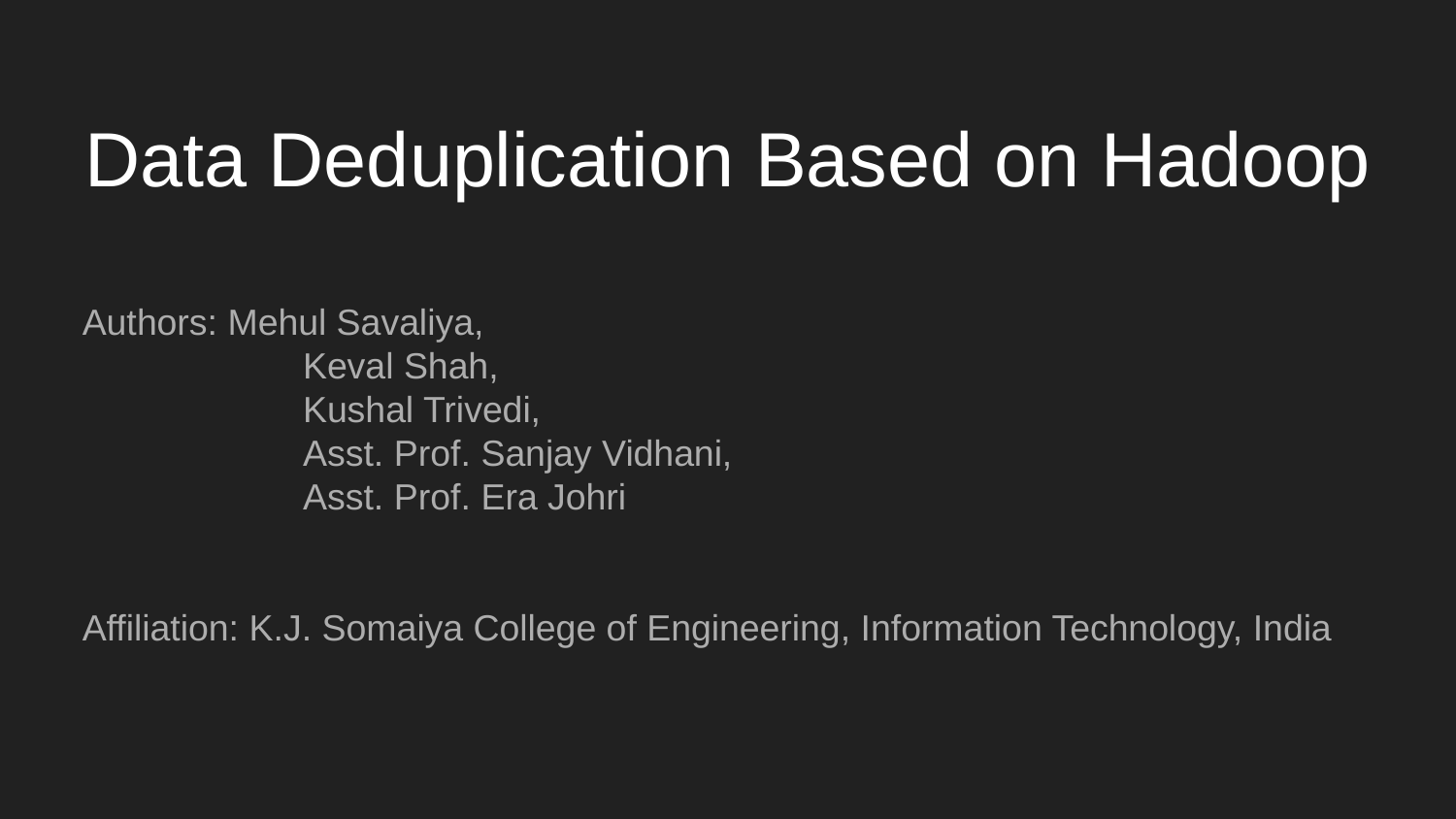

# Data Deduplication Based on Hadoop
Authors: Mehul Savaliya,
		  Keval Shah,
		  Kushal Trivedi,
		  Asst. Prof. Sanjay Vidhani,
		  Asst. Prof. Era Johri

Affiliation: K.J. Somaiya College of Engineering, Information Technology, India